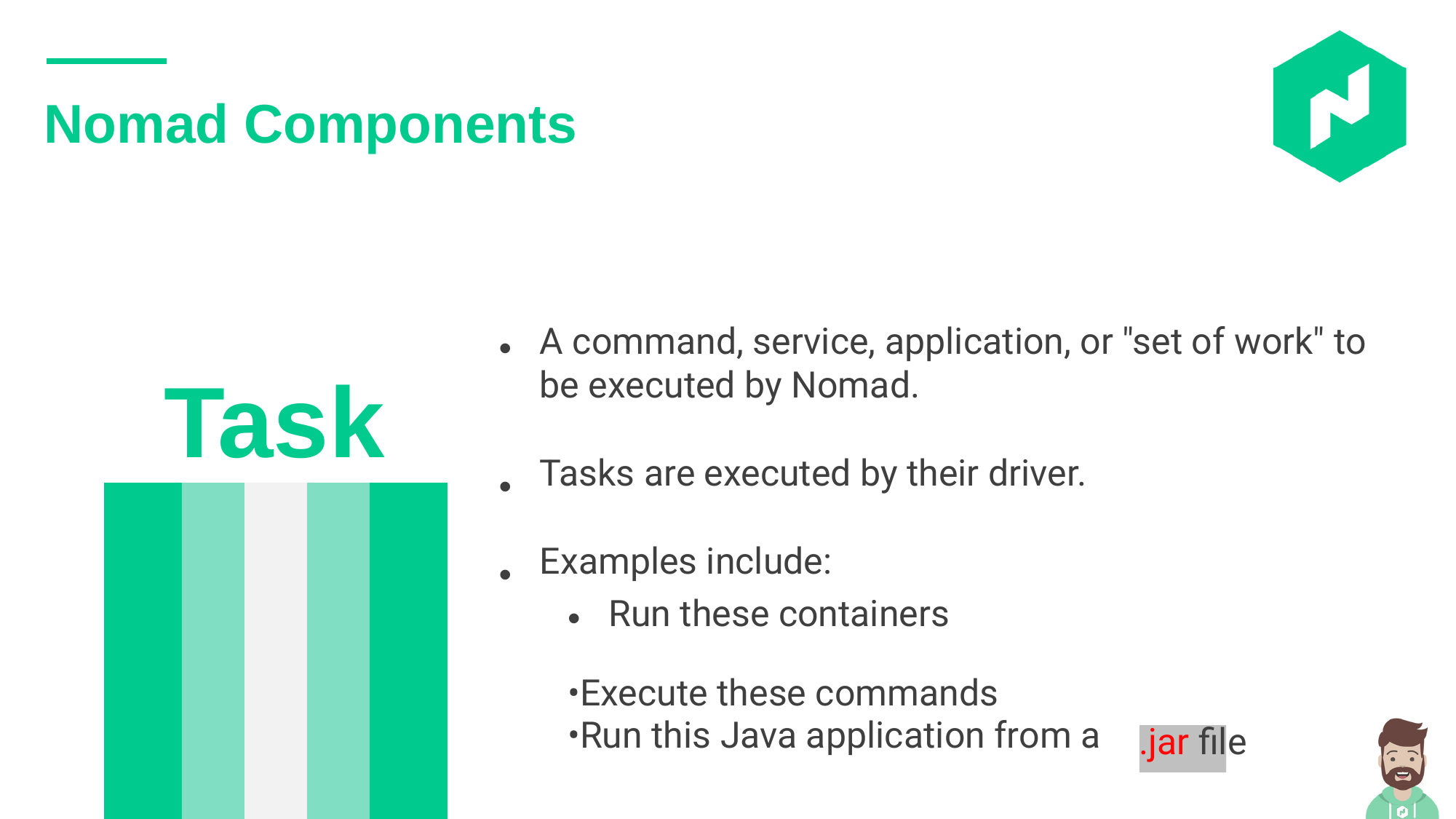

Nomad Components
•
A command, service, application, or "set of work" to
Task
be executed by Nomad.
Tasks are executed by their driver. Examples include:
• •

Run these containers
•
•Execute these commands
•Run this Java application from a

.jar file